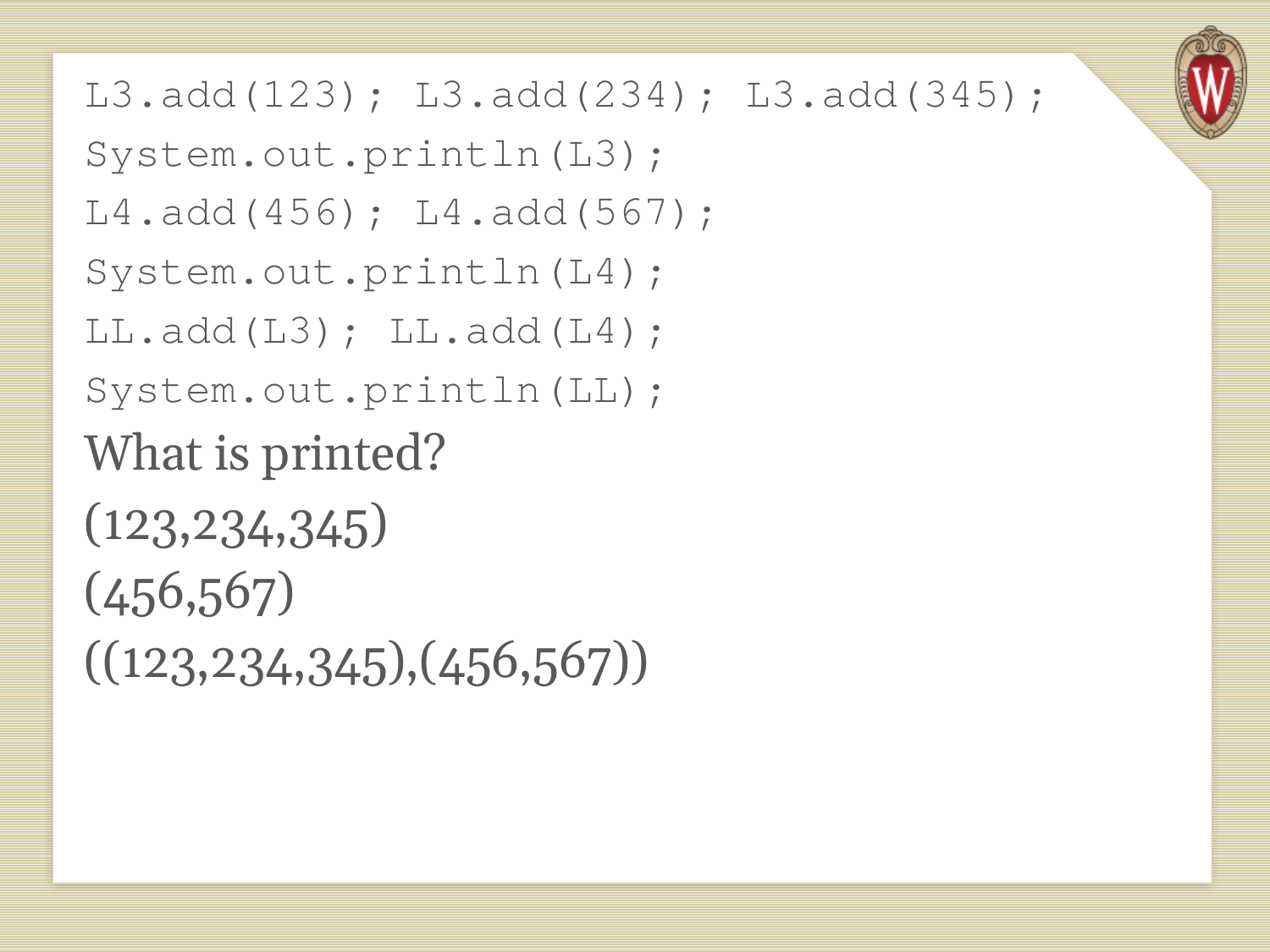

L3.add(123); L3.add(234); L3.add(345);
System.out.println(L3);
L4.add(456); L4.add(567);
System.out.println(L4);
LL.add(L3); LL.add(L4);
System.out.println(LL);
What is printed?
(123,234,345)
(456,567)
((123,234,345),(456,567))